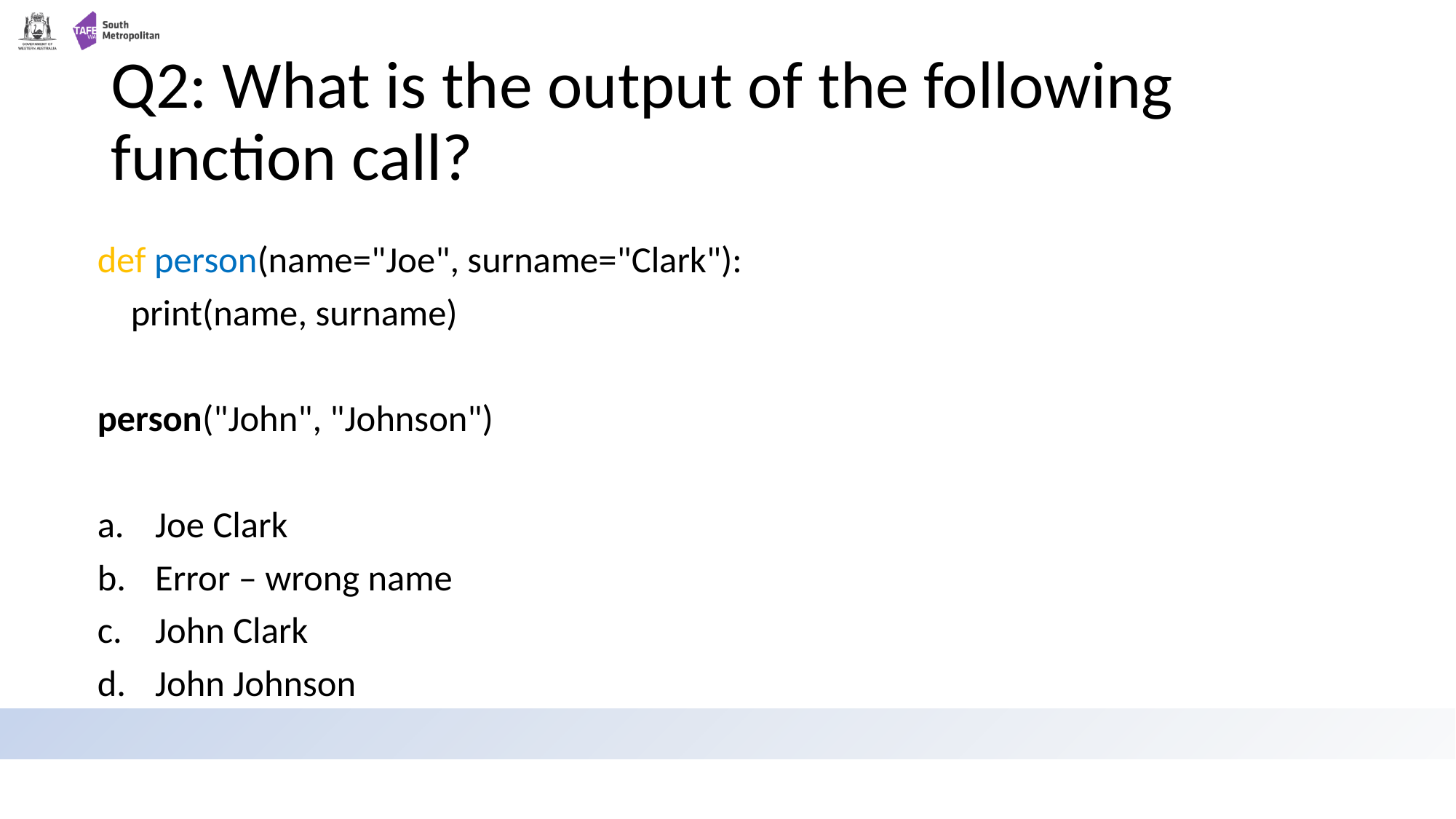

# Q2: What is the output of the following function call?
def person(name="Joe", surname="Clark"):
    print(name, surname)

person("John", "Johnson")

Joe Clark
Error – wrong name
John Clark
John Johnson